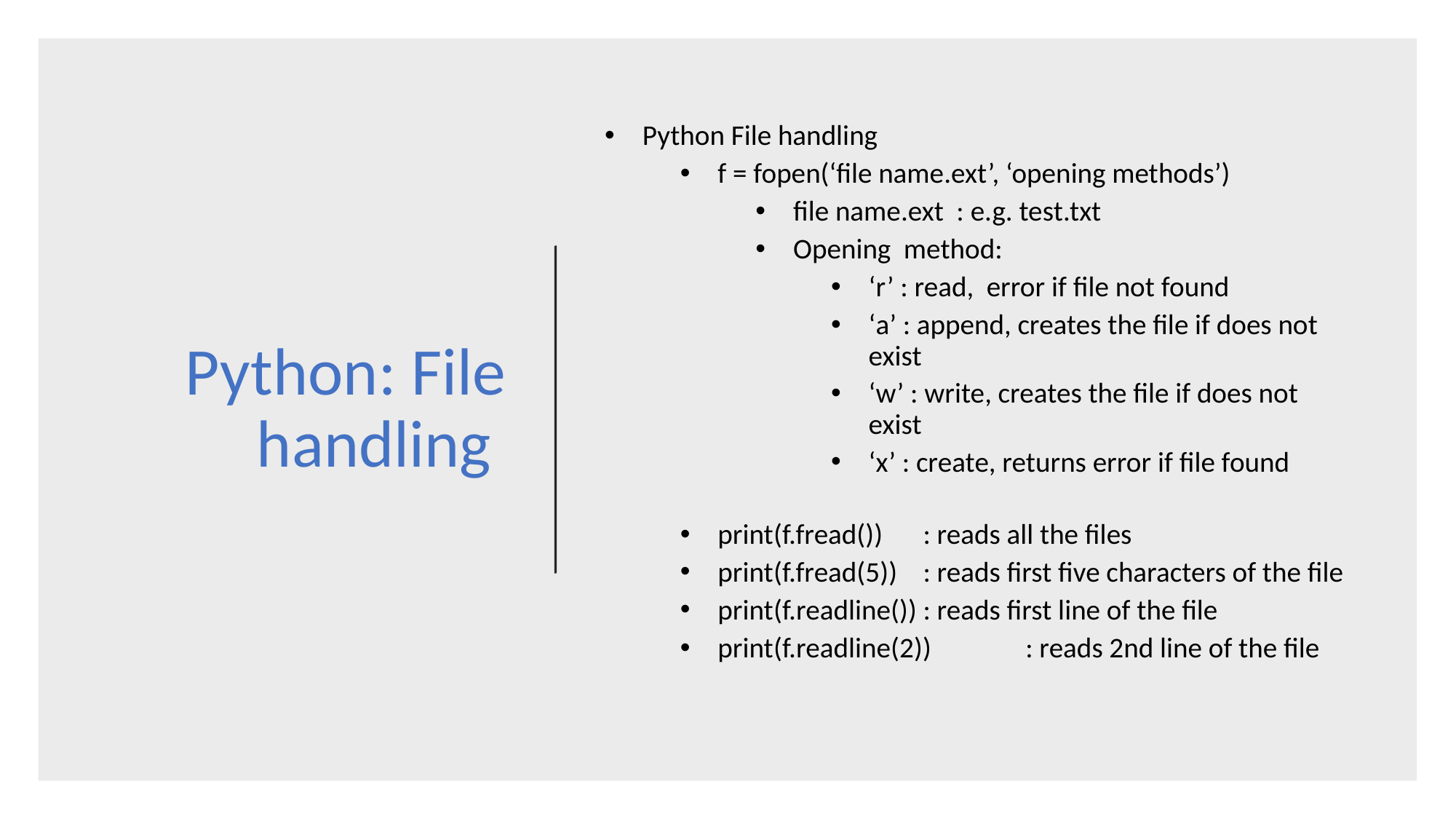

Python: File handling
Python File handling
f = fopen(‘file name.ext’, ‘opening methods’)
file name.ext  : e.g. test.txt
Opening  method:
‘r’ : read,  error if file not found
‘a’ : append, creates the file if does not exist
‘w’ : write, creates the file if does not exist
‘x’ : create, returns error if file found

print(f.fread())		: reads all the files
print(f.fread(5))		: reads first five characters of the file
print(f.readline())	: reads first line of the file
print(f.readline(2))	: reads 2nd line of the file